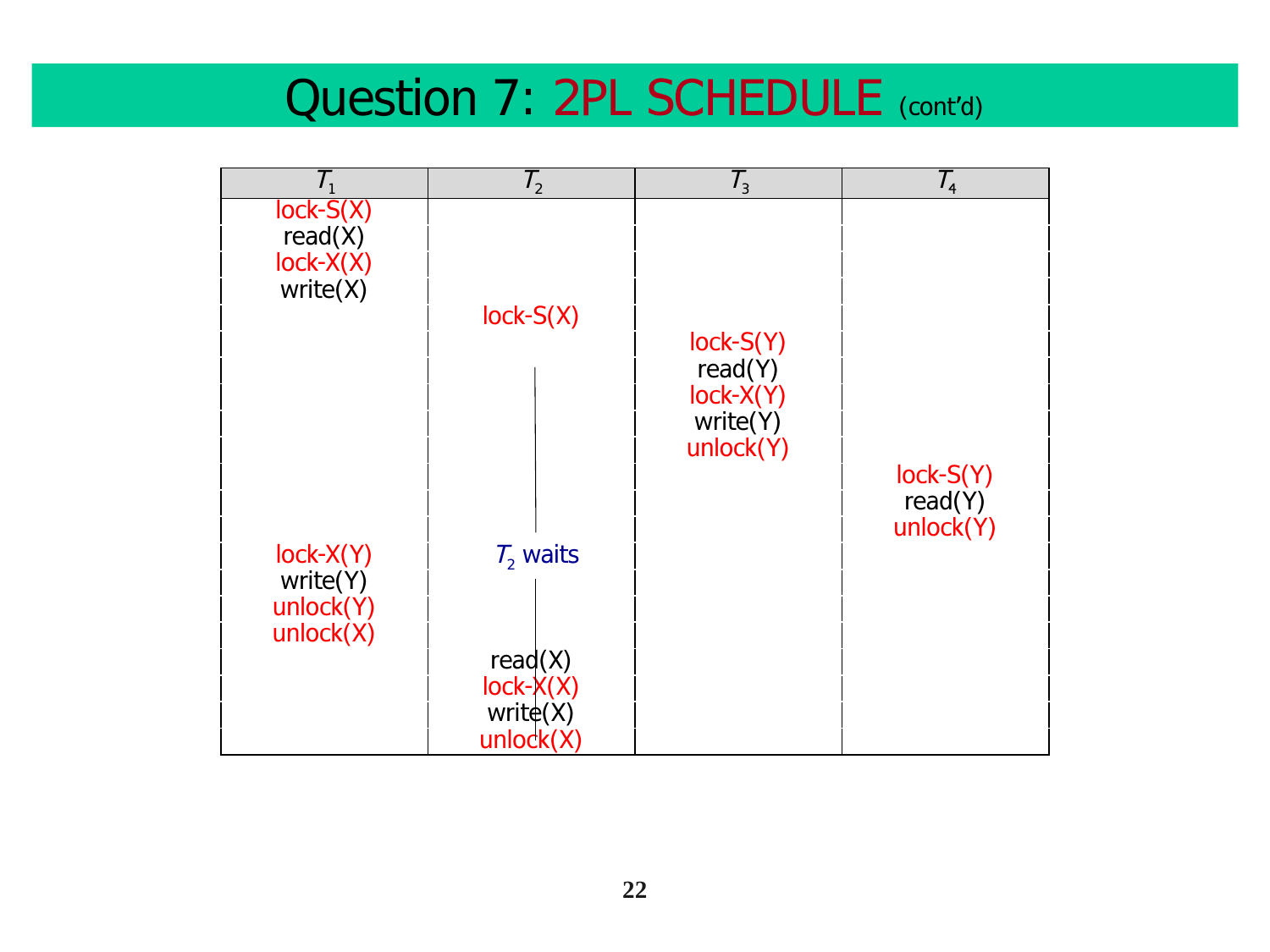

# Question 7: 2PL SCHEDULE (cont’d)
| T1 | T2 | T3 | T4 |
| --- | --- | --- | --- |
| lock-S(X) |  |  |  |
| read(X) |  |  |  |
| lock-X(X) |  |  |  |
| write(X) |  |  |  |
|  | lock-S(X) |  |  |
|  |  | lock-S(Y) |  |
|  |  | read(Y) |  |
|  |  | lock-X(Y) |  |
|  |  | write(Y) |  |
|  |  | unlock(Y) |  |
|  |  |  | lock-S(Y) |
|  |  |  | read(Y) |
|  |  |  | unlock(Y) |
| lock-X(Y) |  |  |  |
| write(Y) |  |  |  |
| unlock(Y) |  |  |  |
| unlock(X) |  |  |  |
|  | read(X) |  |  |
|  | lock-X(X) |  |  |
|  | write(X) |  |  |
|  | unlock(X) |  |  |
T2 waits
22